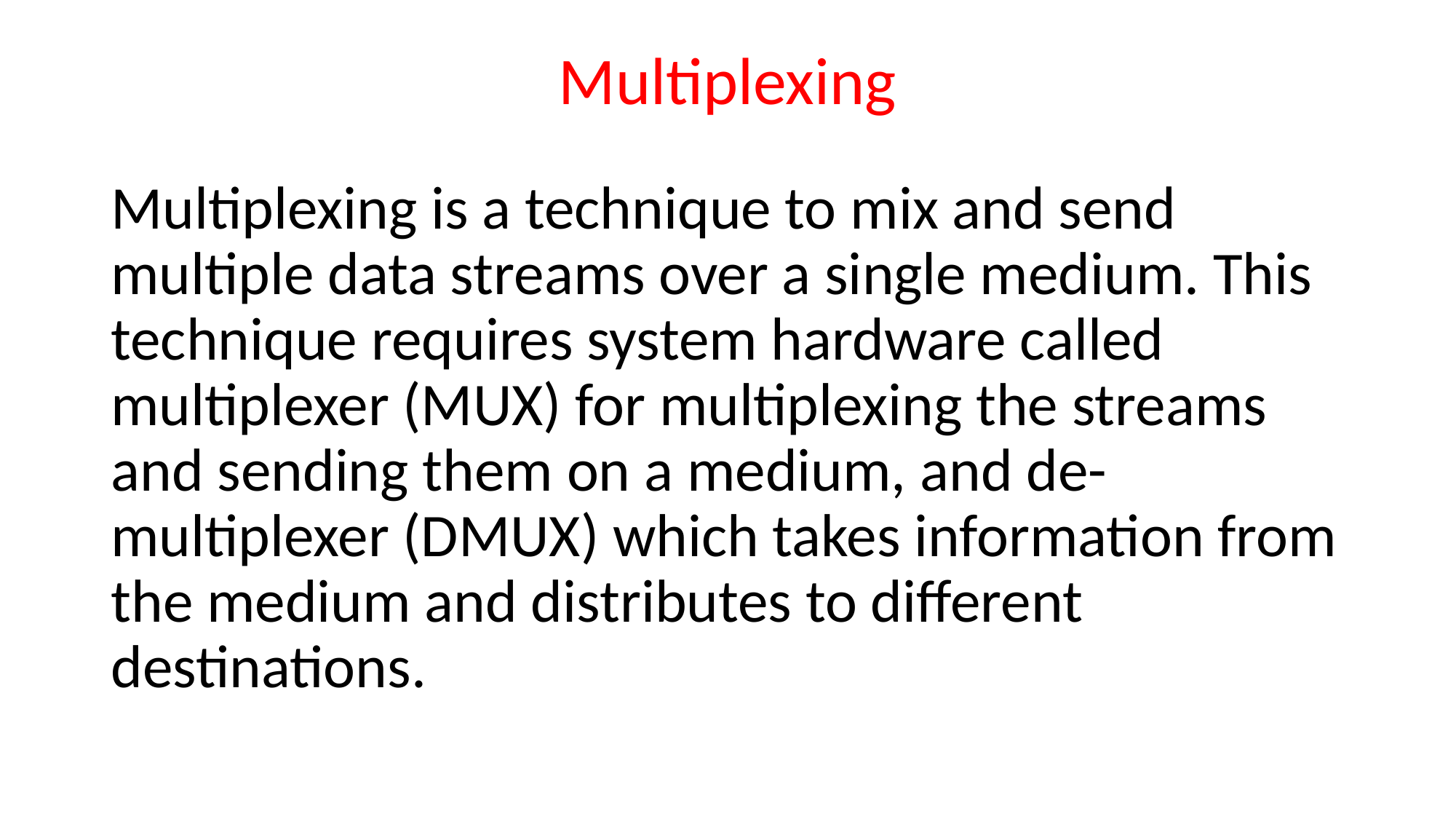

# Multiplexing
Multiplexing is a technique to mix and send multiple data streams over a single medium. This technique requires system hardware called multiplexer (MUX) for multiplexing the streams and sending them on a medium, and de-multiplexer (DMUX) which takes information from the medium and distributes to different destinations.